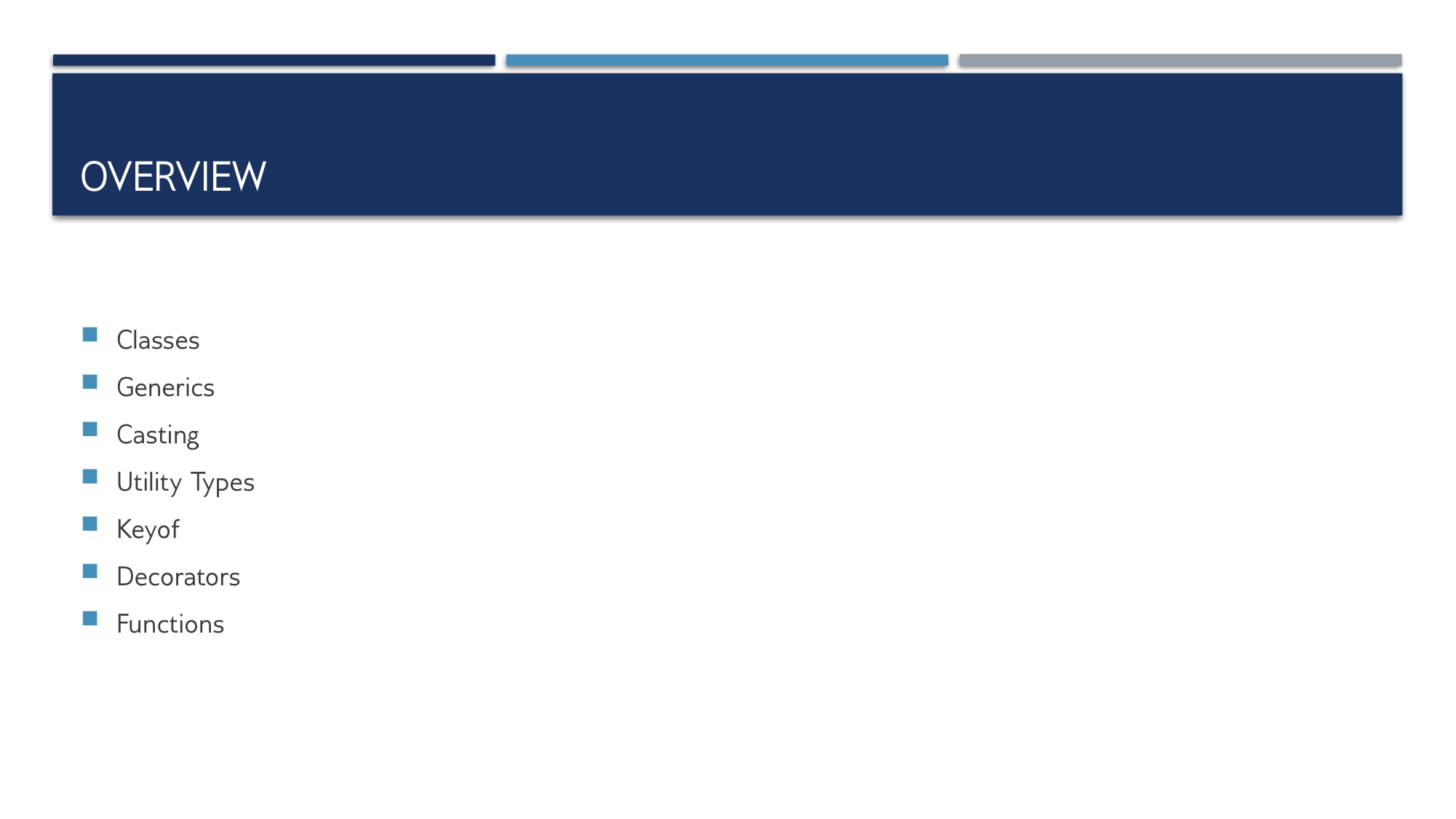

# Overview
Classes
Generics
Casting
Utility Types
Keyof
Decorators
Functions